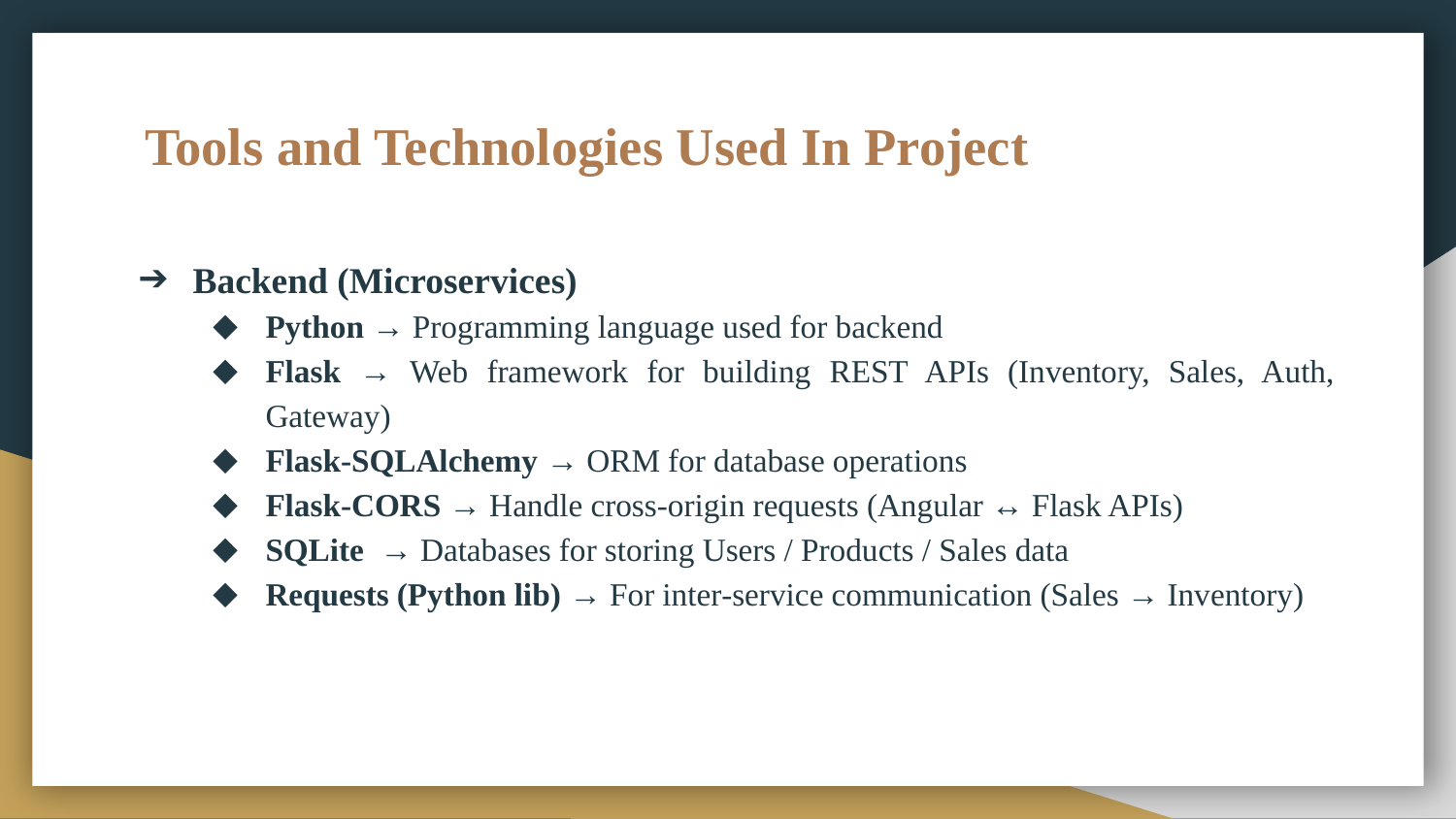

# Tools and Technologies Used In Project
Backend (Microservices)
Python → Programming language used for backend
Flask → Web framework for building REST APIs (Inventory, Sales, Auth, Gateway)
Flask‑SQLAlchemy → ORM for database operations
Flask‑CORS → Handle cross‑origin requests (Angular ↔ Flask APIs)
SQLite  → Databases for storing Users / Products / Sales data
Requests (Python lib) → For inter‑service communication (Sales → Inventory)